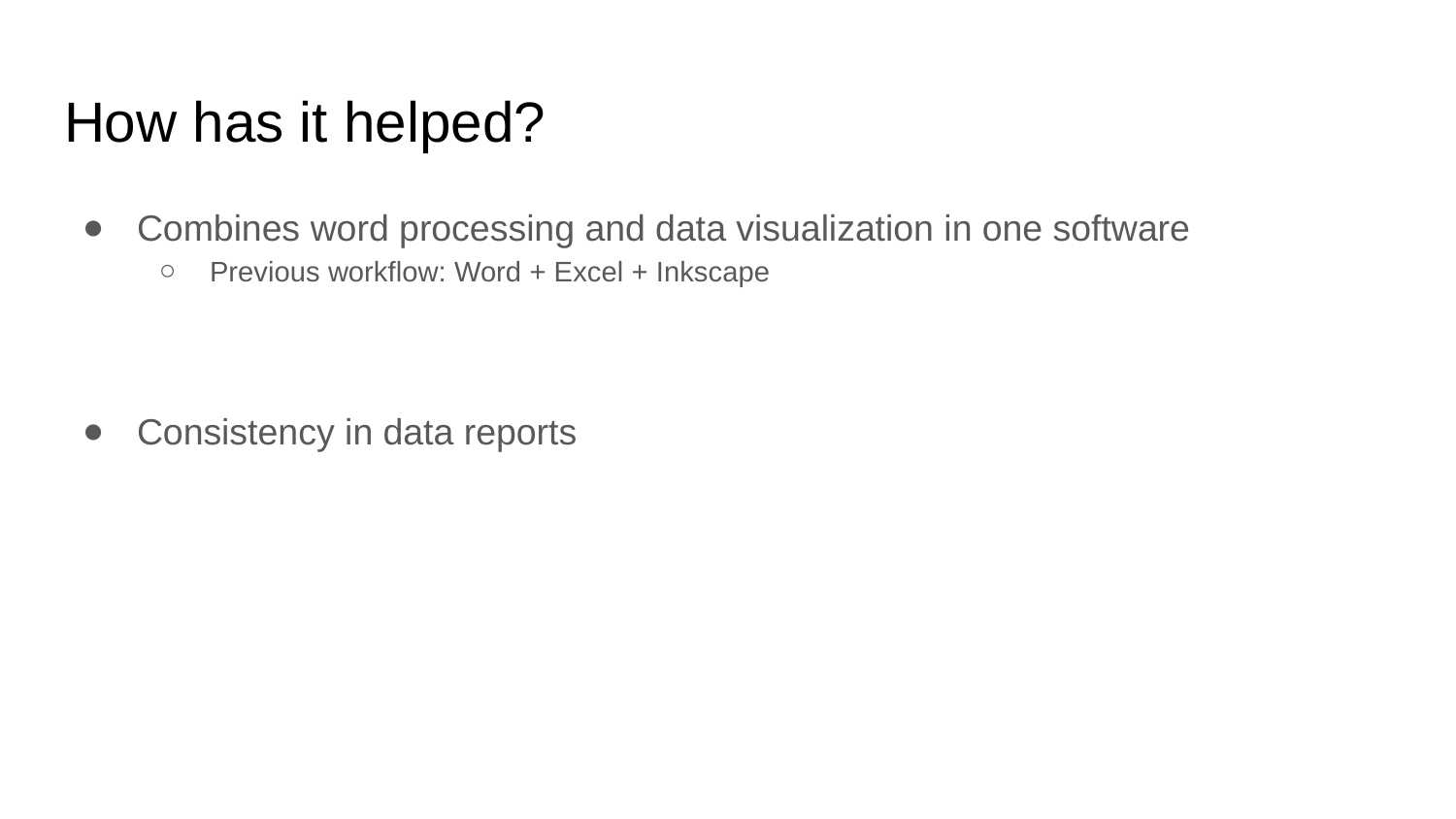

# How has it helped?
Combines word processing and data visualization in one software
Previous workflow: Word + Excel + Inkscape

Consistency in data reports